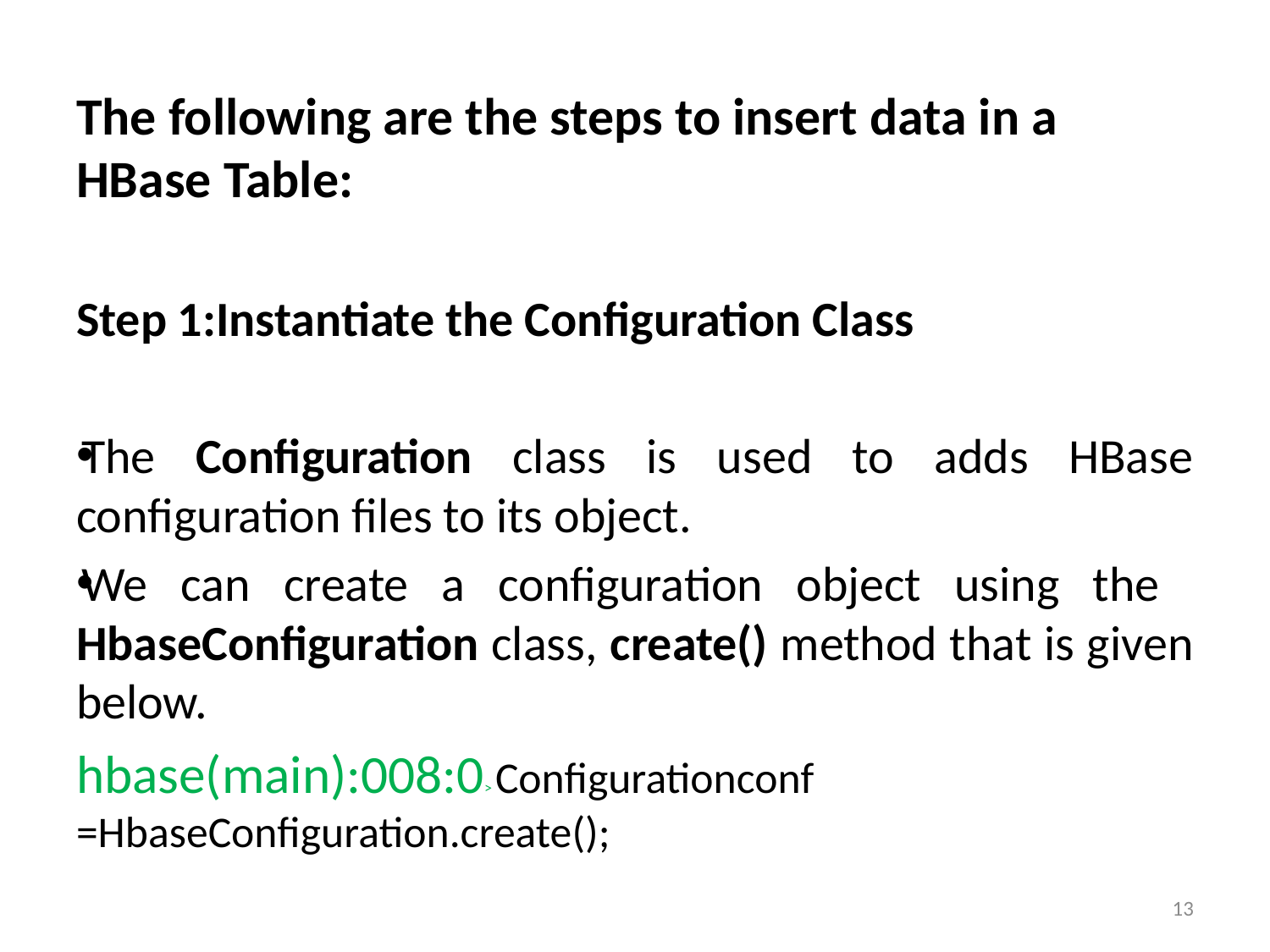

The following are the steps to insert data in a  HBase Table:

Step 1:Instantiate the Configuration Class

The Configuration class is used to adds HBase configuration files to its object.
We can create a configuration object using the  HbaseConfiguration class, create() method that is given below.
hbase(main):008:0> Configurationconf =HbaseConfiguration.create();

13